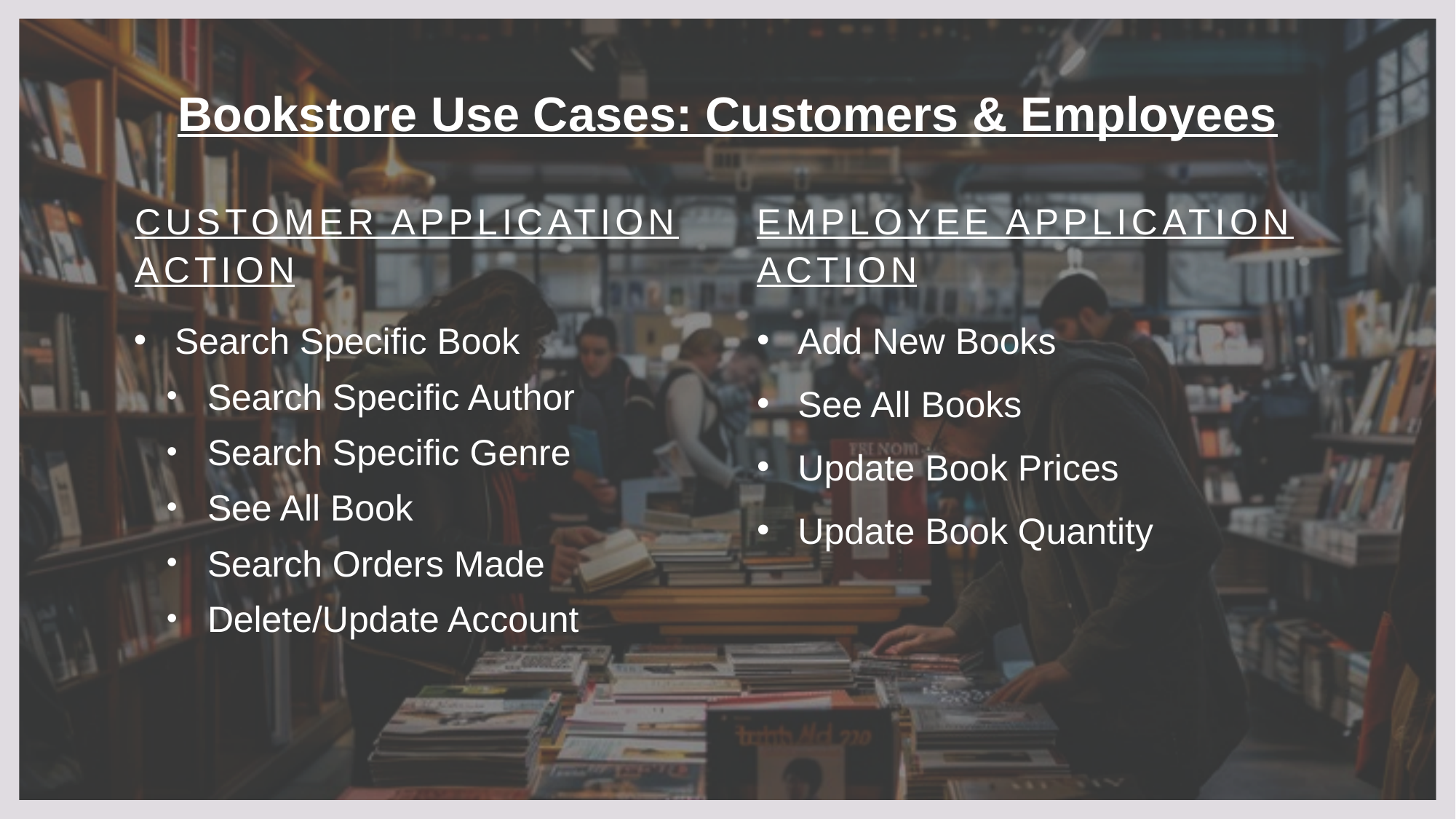

# Bookstore Use Cases: Customers & Employees
Customer Application Action
Employee Application Action
Search Specific Book
Search Specific Author
Search Specific Genre
See All Book
Search Orders Made
Delete/Update Account

Add New Books
See All Books
Update Book Prices
Update Book Quantity